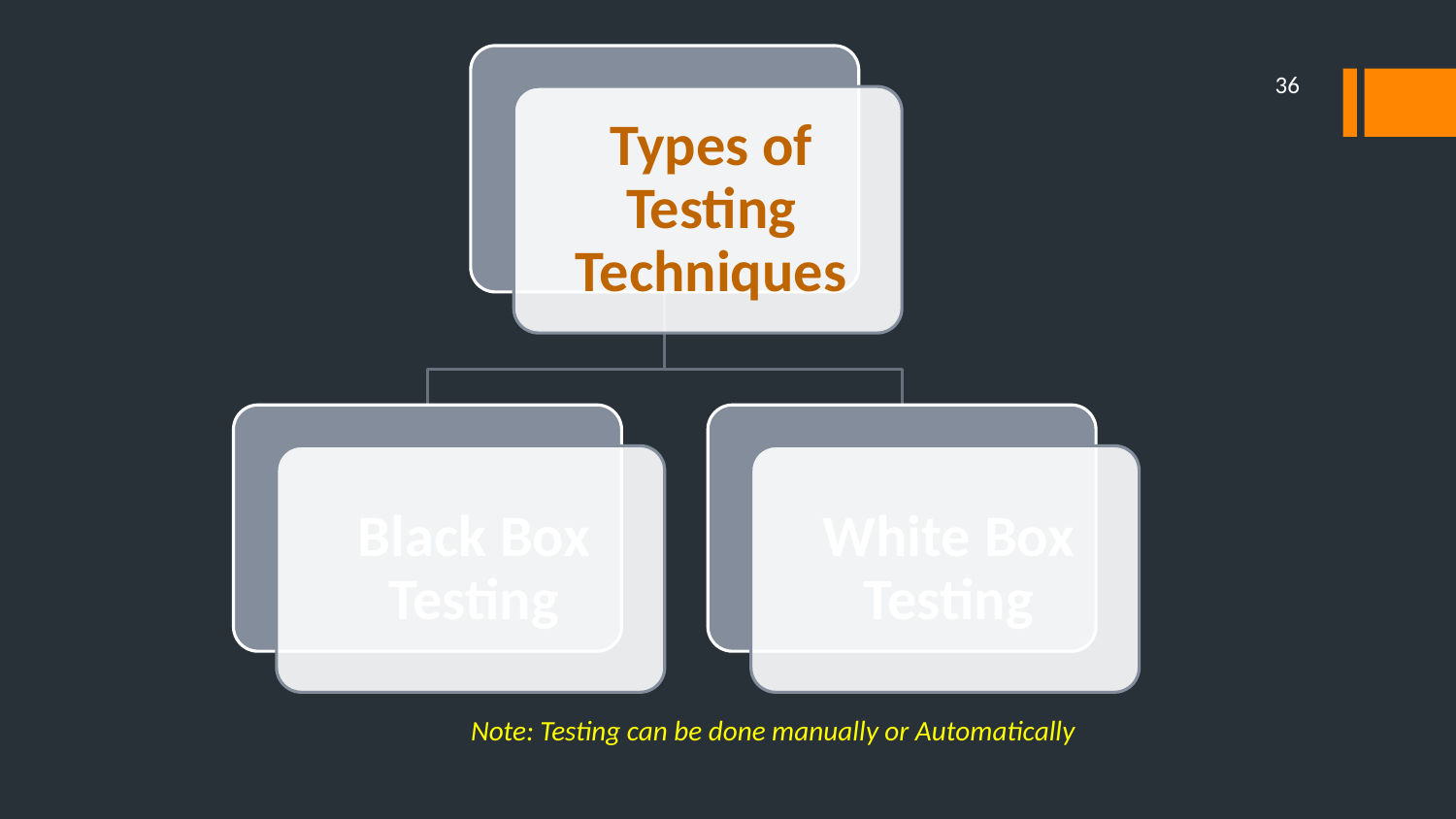

Types of Testing Techniques
Black Box Testing
White Box Testing
36
Note: Testing can be done manually or Automatically